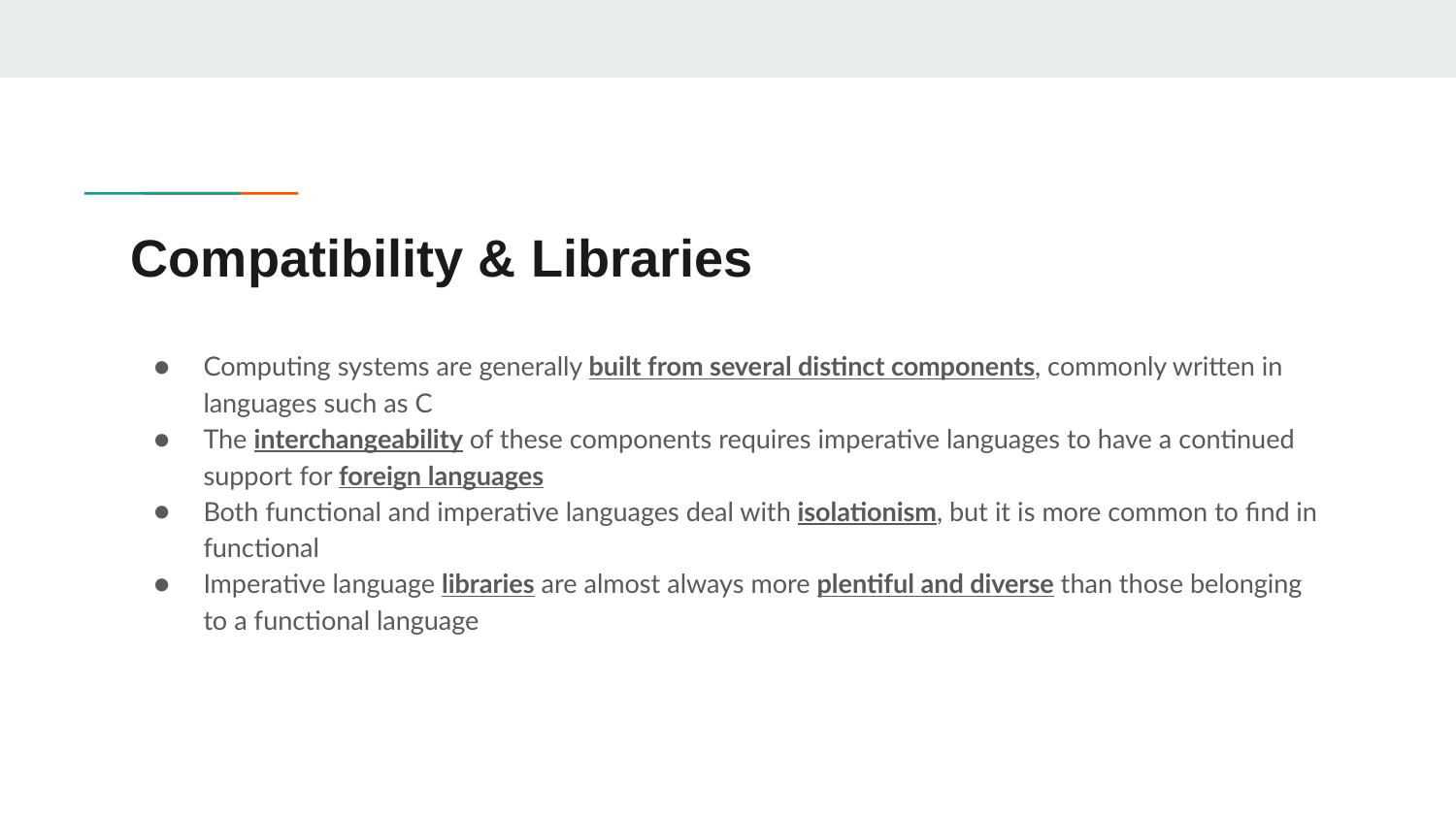

# Compatibility & Libraries
Computing systems are generally built from several distinct components, commonly written in languages such as C
The interchangeability of these components requires imperative languages to have a continued support for foreign languages
Both functional and imperative languages deal with isolationism, but it is more common to find in functional
Imperative language libraries are almost always more plentiful and diverse than those belonging to a functional language